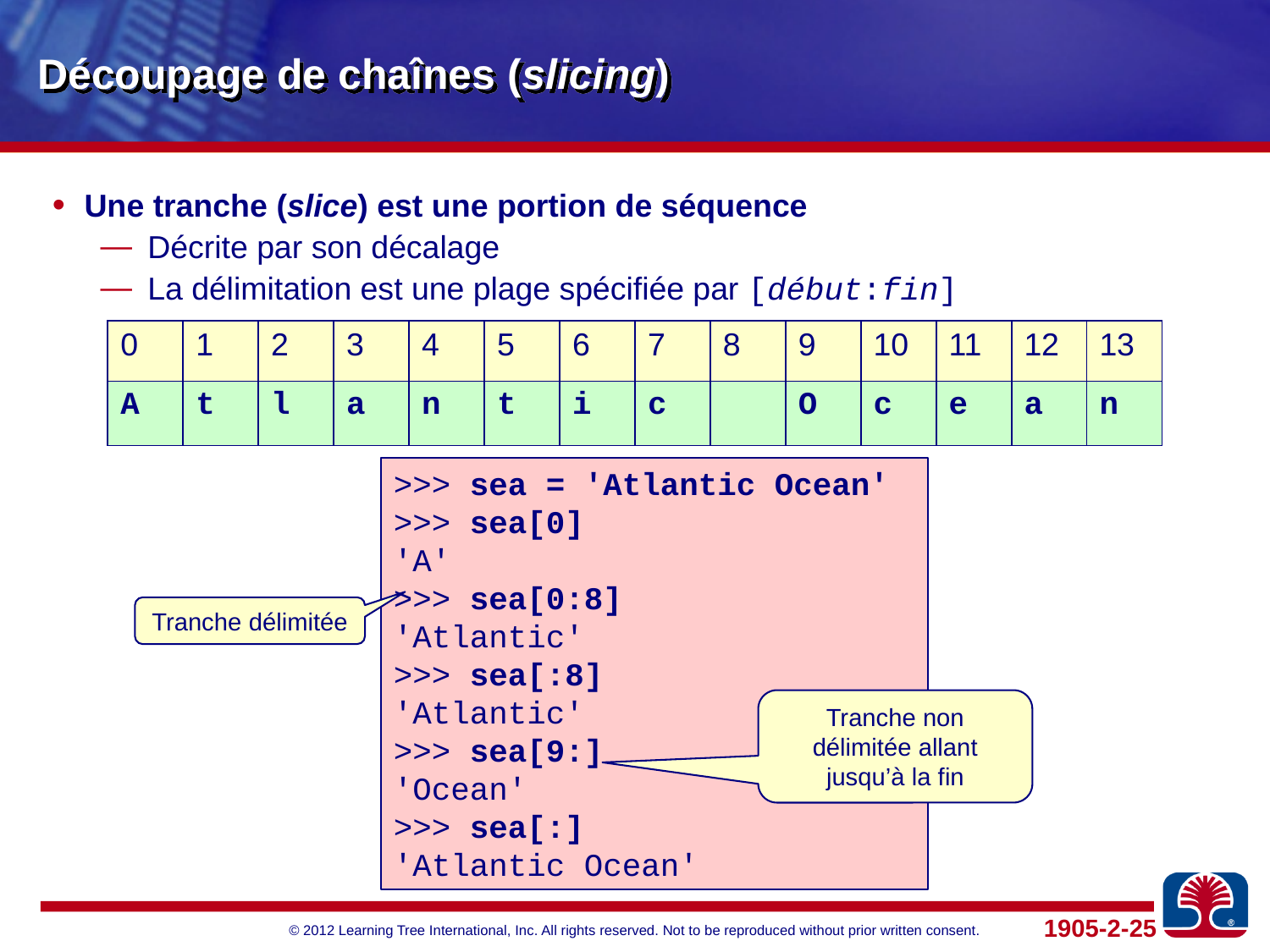

# Découpage de chaînes (slicing)
Une tranche (slice) est une portion de séquence
Décrite par son décalage
La délimitation est une plage spécifiée par [début:fin]
| 0 | 1 | 2 | 3 | 4 | 5 | 6 | 7 | 8 | 9 | 10 | 11 | 12 | 13 |
| --- | --- | --- | --- | --- | --- | --- | --- | --- | --- | --- | --- | --- | --- |
| A | t | l | a | n | t | i | c |  | O | c | e | a | n |
>>> sea = 'Atlantic Ocean'
>>> sea[0]
'A'
>>> sea[0:8]
'Atlantic'
>>> sea[:8]
'Atlantic'
>>> sea[9:]
'Ocean'
>>> sea[:]
'Atlantic Ocean'
Tranche délimitée
Tranche non délimitée allant jusqu’à la fin